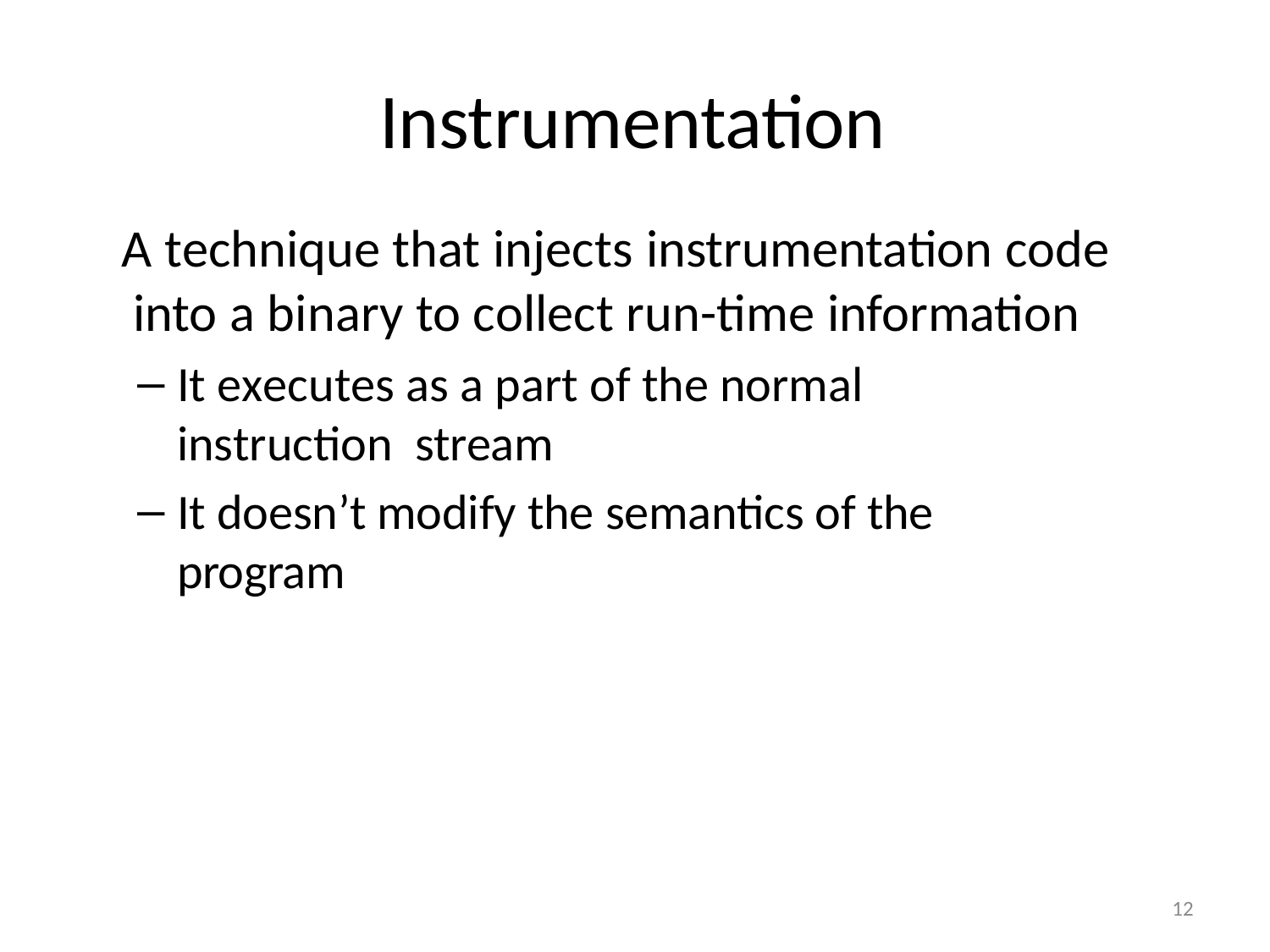

# Instrumentation
A technique that injects instrumentation code  into a binary to collect run-time information
It executes as a part of the normal	instruction  stream
It doesn’t modify the semantics of the program
12